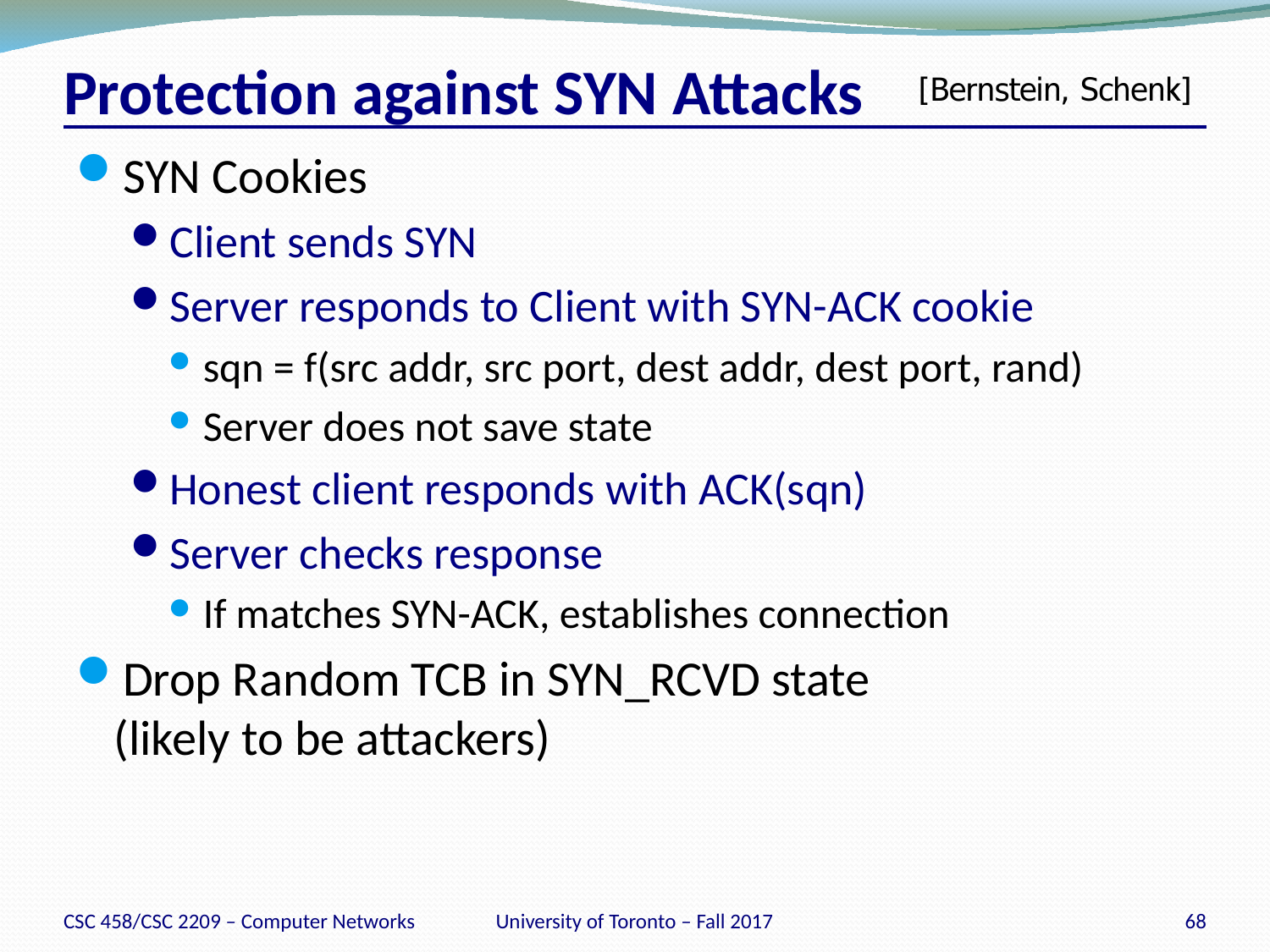

# Protection against SYN Attacks
[Bernstein, Schenk]
SYN Cookies
Client sends SYN
Server responds to Client with SYN-ACK cookie
sqn = f(src addr, src port, dest addr, dest port, rand)
Server does not save state
Honest client responds with ACK(sqn)
Server checks response
If matches SYN-ACK, establishes connection
Drop Random TCB in SYN_RCVD state
(likely to be attackers)
CSC 458/CSC 2209 – Computer Networks
University of Toronto – Fall 2017
68